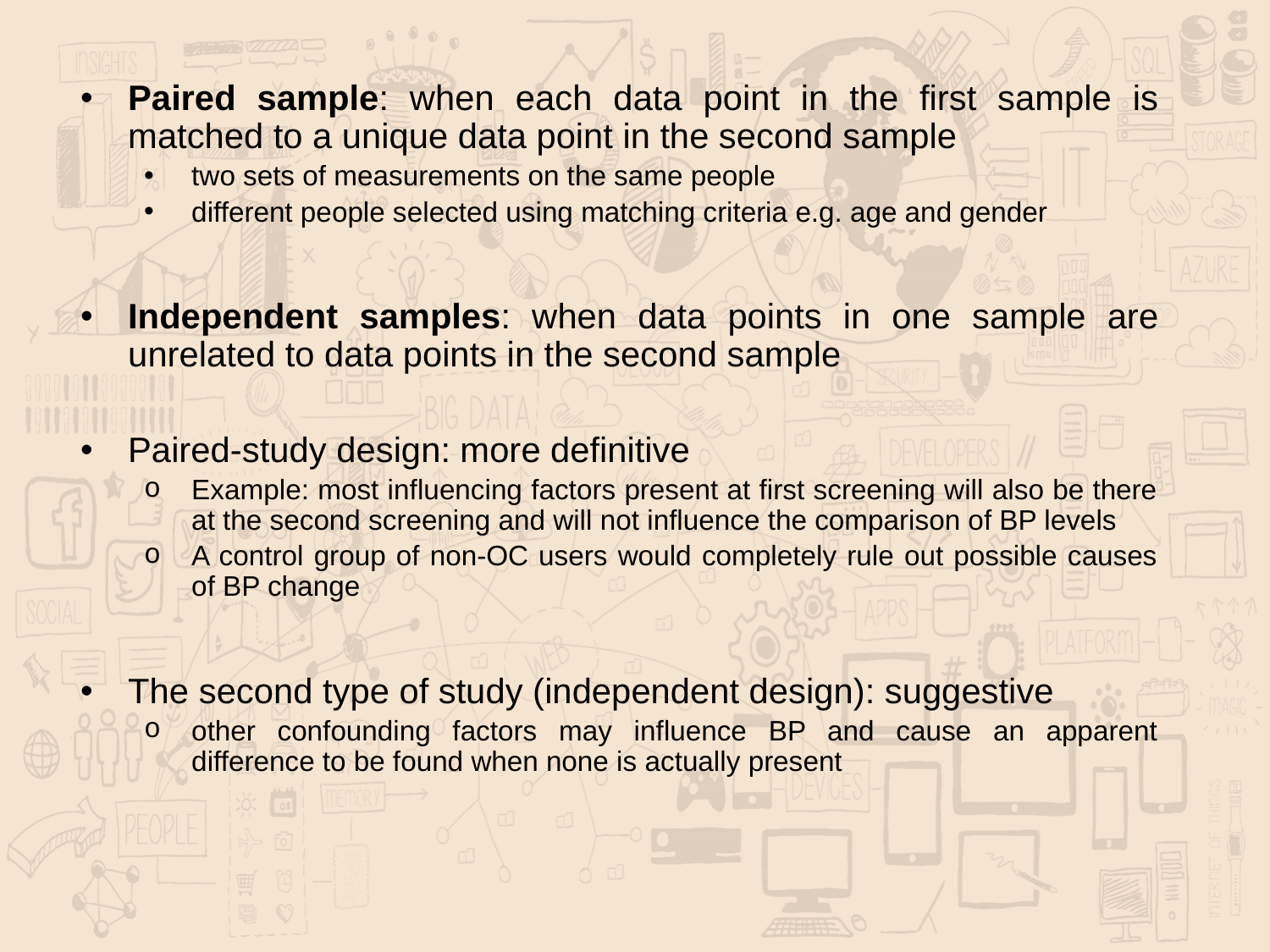

Paired sample: when each data point in the first sample is matched to a unique data point in the second sample
two sets of measurements on the same people
different people selected using matching criteria e.g. age and gender

Independent samples: when data points in one sample are unrelated to data points in the second sample

Paired-study design: more definitive
Example: most influencing factors present at first screening will also be there at the second screening and will not influence the comparison of BP levels
A control group of non-OC users would completely rule out possible causes of BP change

The second type of study (independent design): suggestive
other confounding factors may influence BP and cause an apparent difference to be found when none is actually present